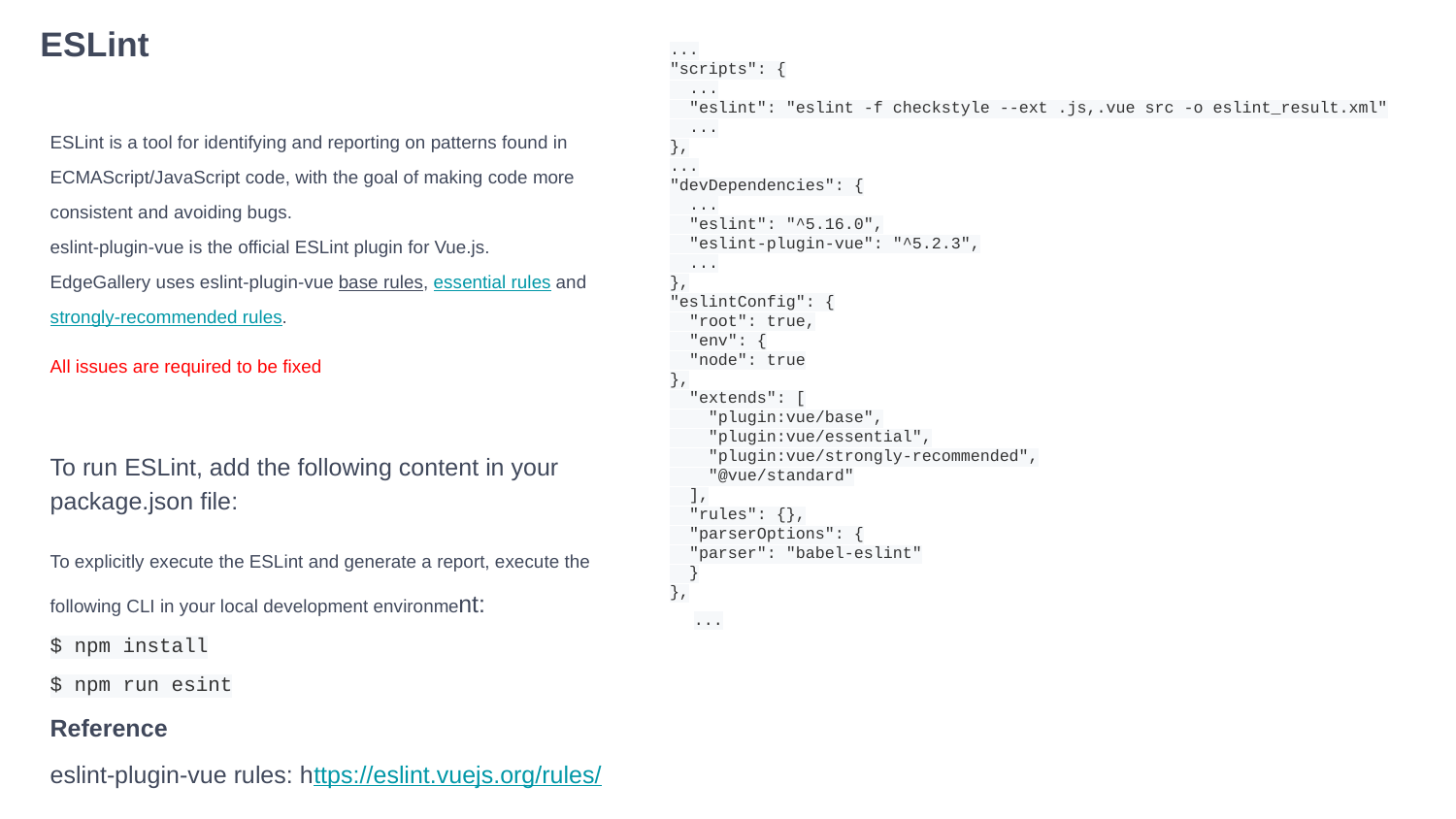

# ESLint

...
"scripts": {
  ...
  "eslint": "eslint -f checkstyle --ext .js,.vue src -o eslint_result.xml"
  ...
},
...
"devDependencies": {
  ...
  "eslint": "^5.16.0",
  "eslint-plugin-vue": "^5.2.3",
  ...
},
"eslintConfig": {
  "root": true,
  "env": {
  "node": true
},
  "extends": [
    "plugin:vue/base",
    "plugin:vue/essential",
    "plugin:vue/strongly-recommended",
    "@vue/standard"
  ],
  "rules": {},
  "parserOptions": {
  "parser": "babel-eslint"
  }
},
...
ESLint is a tool for identifying and reporting on patterns found in ECMAScript/JavaScript code, with the goal of making code more consistent and avoiding bugs.
eslint-plugin-vue is the official ESLint plugin for Vue.js.
EdgeGallery uses eslint-plugin-vue base rules, essential rules and strongly-recommended rules.
All issues are required to be fixed

To run ESLint, add the following content in your package.json file:

To explicitly execute the ESLint and generate a report, execute the following CLI in your local development environment:
$ npm install
$ npm run esint
Reference
eslint-plugin-vue rules: https://eslint.vuejs.org/rules/